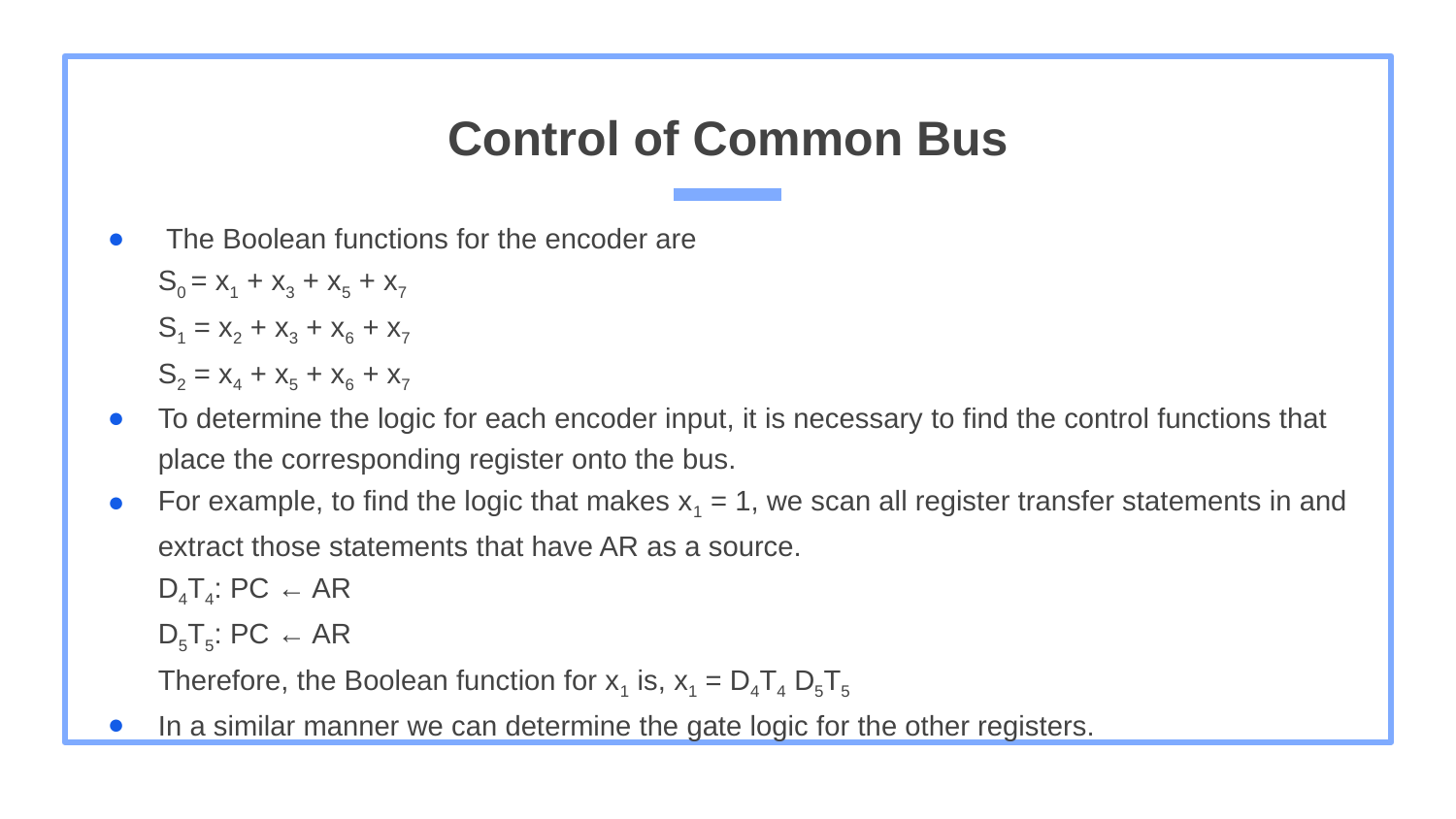

# Control of Common Bus
 The Boolean functions for the encoder are
S0 = x1 + x3 + x5 + x7
S1 = x2 + x3 + x6 + x7
S2 = x4 + x5 + x6 + x7
To determine the logic for each encoder input, it is necessary to find the control functions that place the corresponding register onto the bus.
For example, to find the logic that makes x1 = 1, we scan all register transfer statements in and extract those statements that have AR as a source.
D4T4: PC ← AR
D5T5: PC ← AR
Therefore, the Boolean function for x1 is, x1 = D4T4 D5T5
In a similar manner we can determine the gate logic for the other registers.